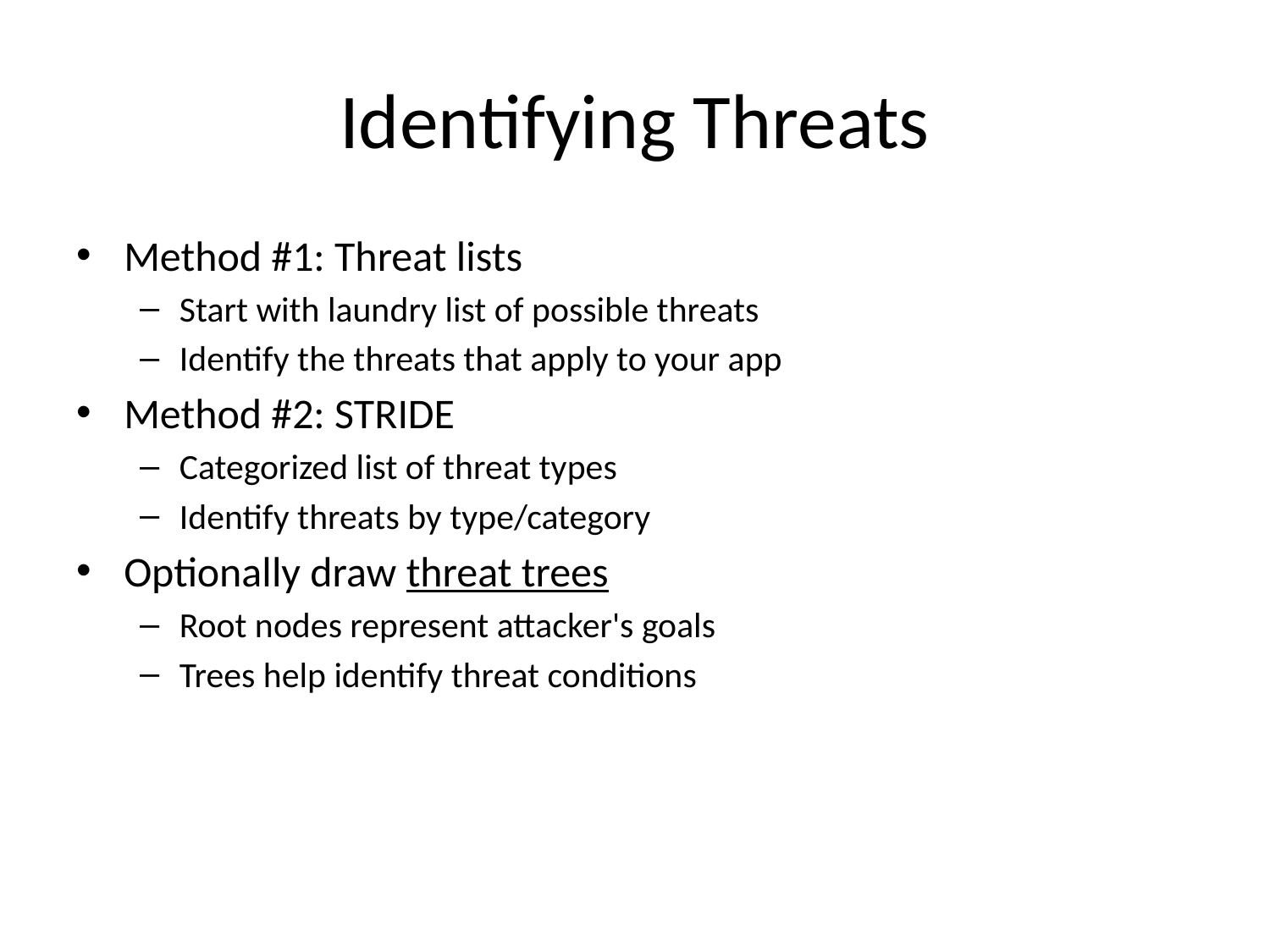

# Identifying Threats
Method #1: Threat lists
Start with laundry list of possible threats
Identify the threats that apply to your app
Method #2: STRIDE
Categorized list of threat types
Identify threats by type/category
Optionally draw threat trees
Root nodes represent attacker's goals
Trees help identify threat conditions